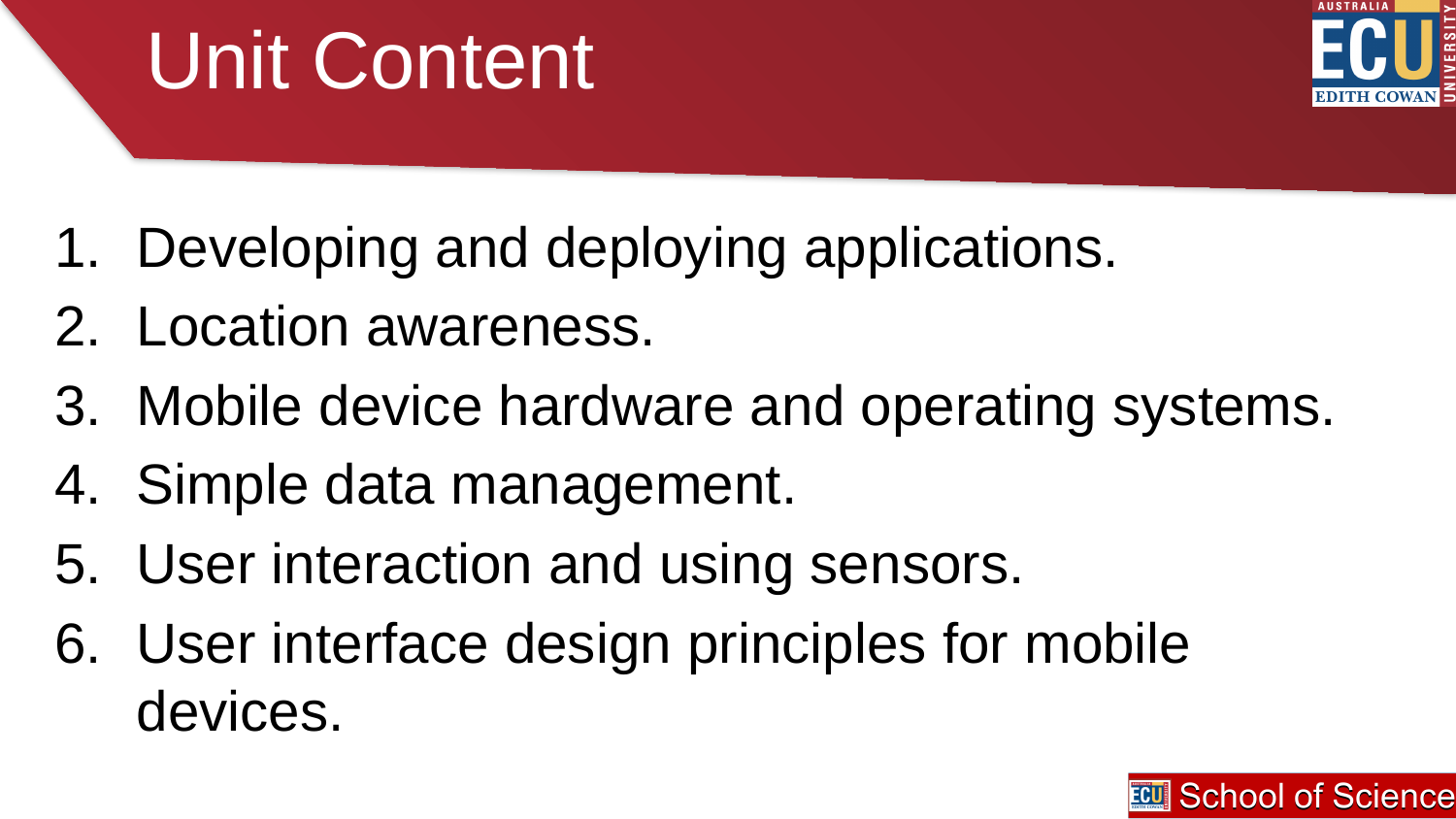

# Unit Content
Developing and deploying applications.
Location awareness.
Mobile device hardware and operating systems.
Simple data management.
User interaction and using sensors.
User interface design principles for mobile devices.